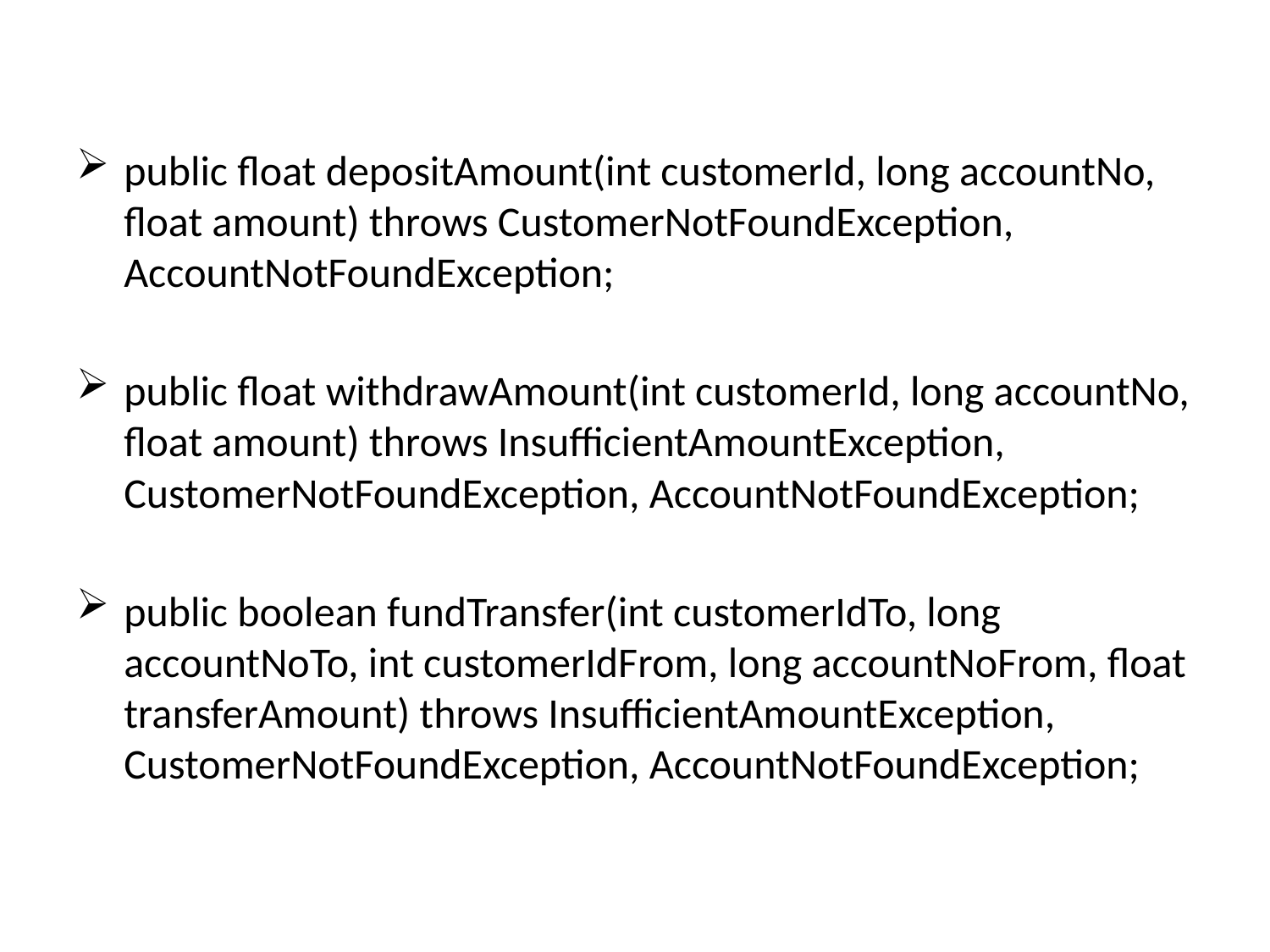

public float depositAmount(int customerId, long accountNo, float amount) throws CustomerNotFoundException, AccountNotFoundException;

public float withdrawAmount(int customerId, long accountNo, float amount) throws InsufficientAmountException, CustomerNotFoundException, AccountNotFoundException;

public boolean fundTransfer(int customerIdTo, long accountNoTo, int customerIdFrom, long accountNoFrom, float transferAmount) throws InsufficientAmountException, CustomerNotFoundException, AccountNotFoundException;